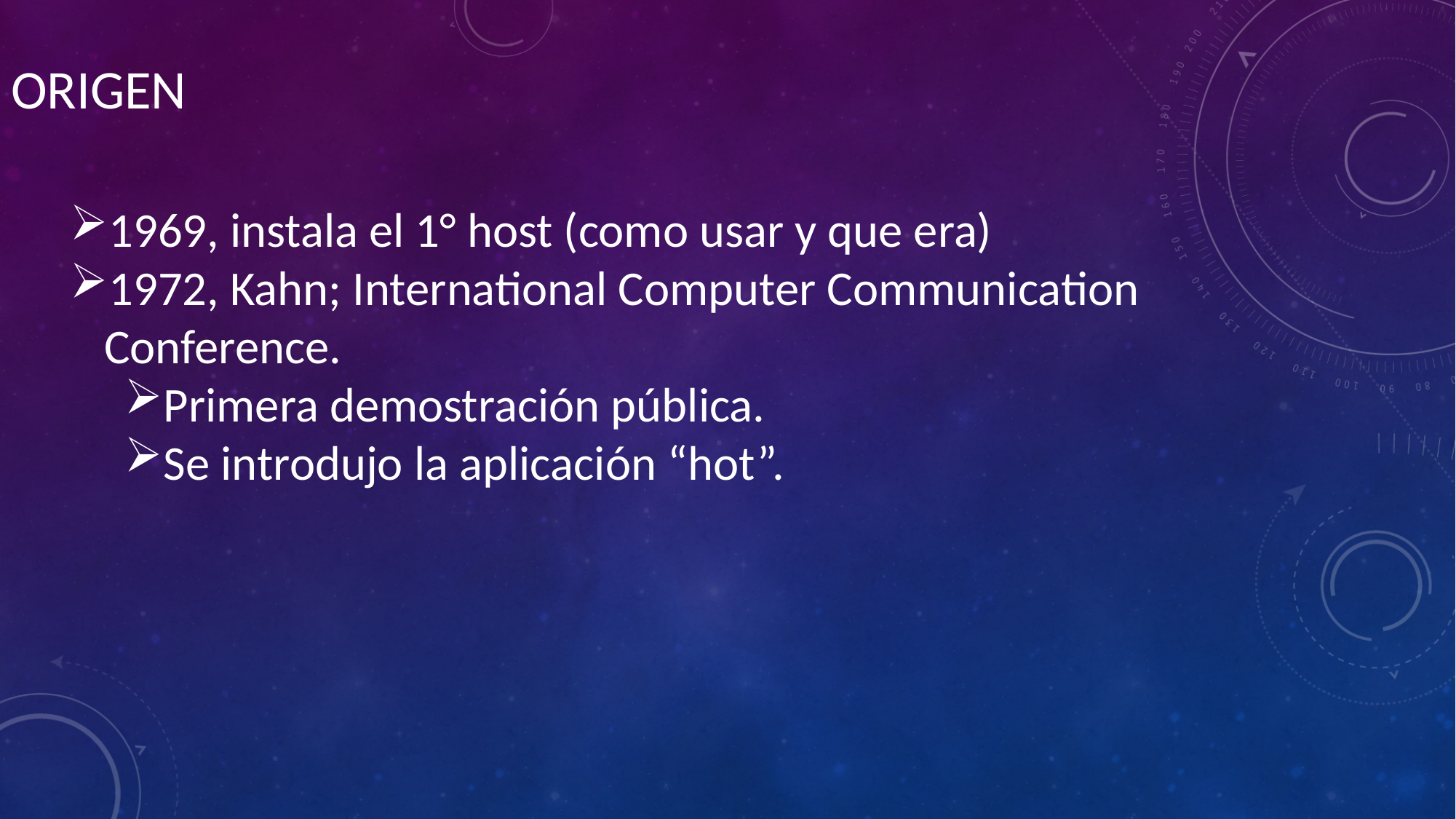

# origen
1969, instala el 1° host (como usar y que era)
1972, Kahn; International Computer Communication Conference.
Primera demostración pública.
Se introdujo la aplicación “hot”.